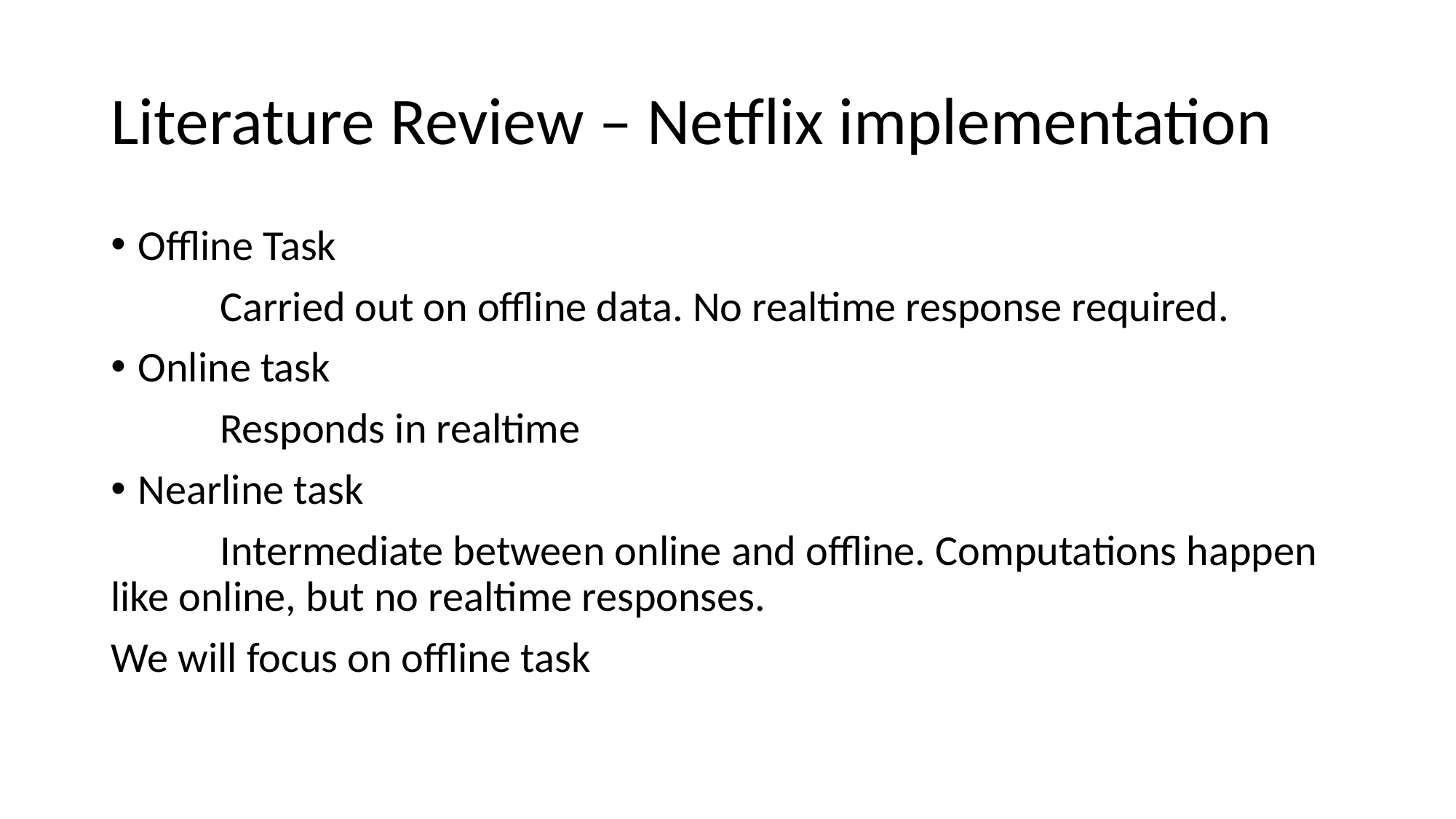

# Literature Review – Netflix implementation
Offline Task
	Carried out on offline data. No realtime response required.
Online task
	Responds in realtime
Nearline task
	Intermediate between online and offline. Computations happen like online, but no realtime responses.
We will focus on offline task